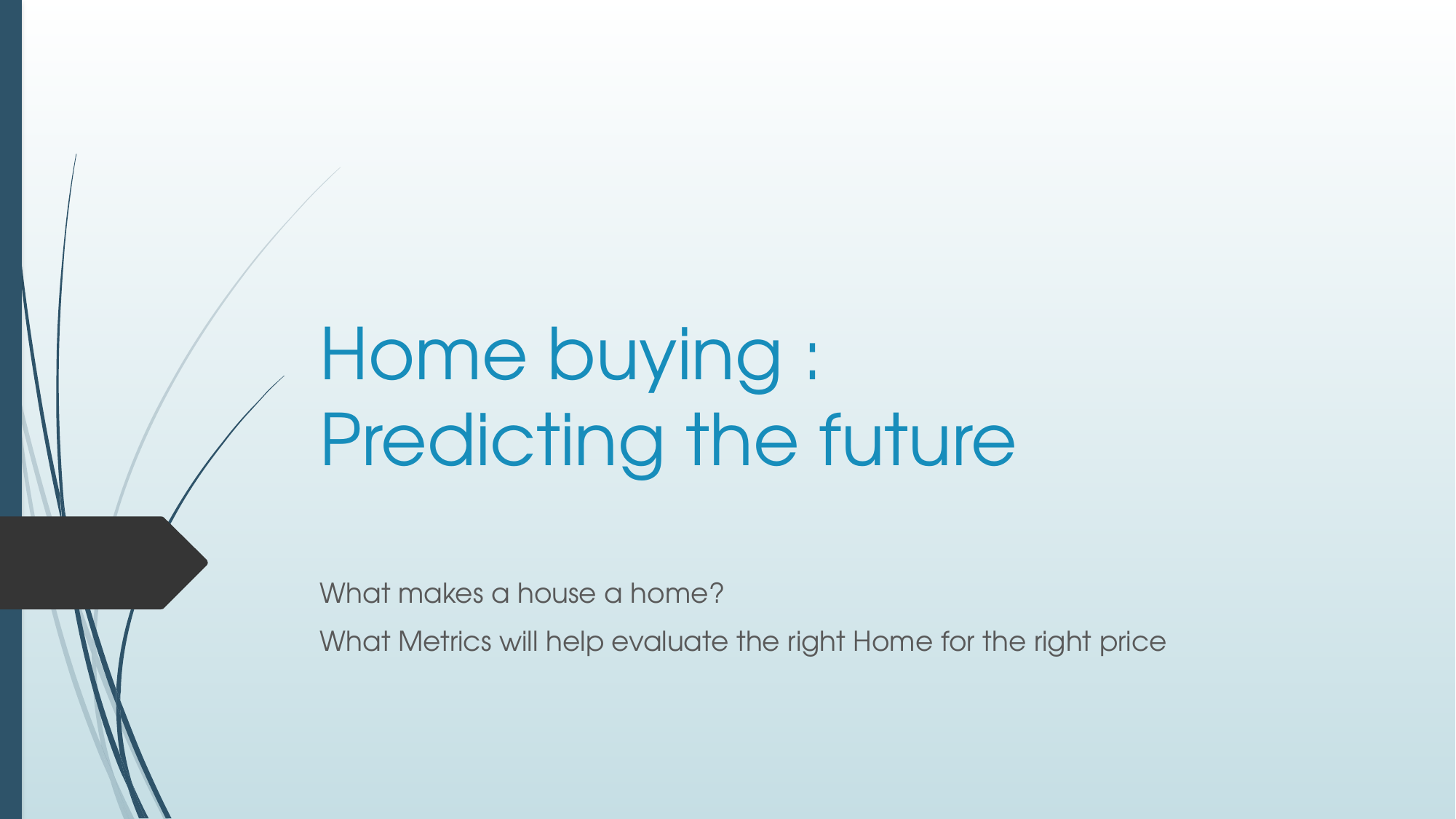

# Home buying : Predicting the future
What makes a house a home?
What Metrics will help evaluate the right Home for the right price